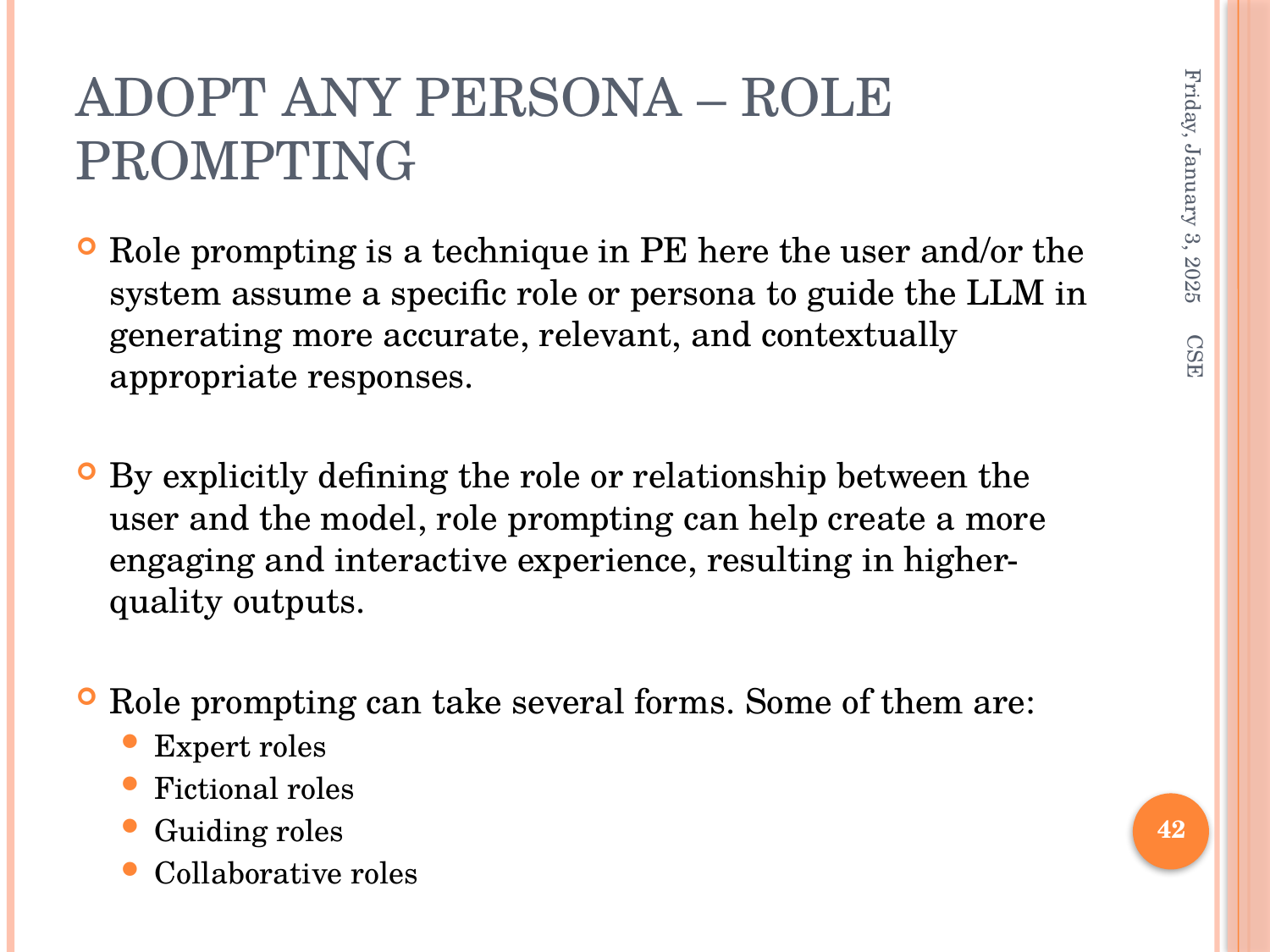

# Adopt any persona – role prompting
Friday, January 3, 2025
Role prompting is a technique in PE here the user and/or the system assume a specific role or persona to guide the LLM in generating more accurate, relevant, and contextually appropriate responses.

By explicitly defining the role or relationship between the user and the model, role prompting can help create a more engaging and interactive experience, resulting in higher-quality outputs.

Role prompting can take several forms. Some of them are:
Expert roles
Fictional roles
Guiding roles
Collaborative roles

CSE
42